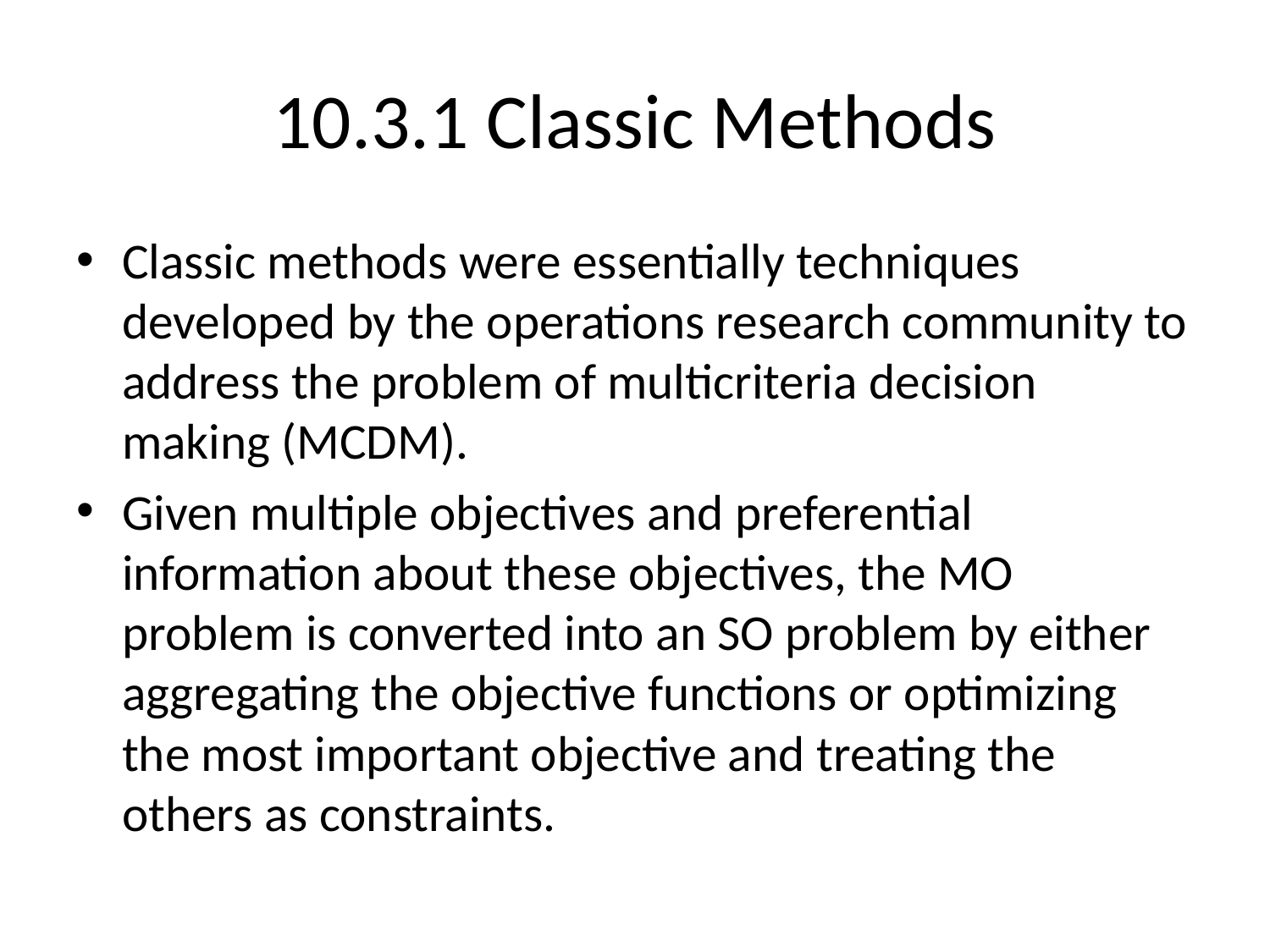

# 10.3.1 Classic Methods
Classic methods were essentially techniques developed by the operations research community to address the problem of multicriteria decision making (MCDM).
Given multiple objectives and preferential information about these objectives, the MO problem is converted into an SO problem by either aggregating the objective functions or optimizing the most important objective and treating the others as constraints.